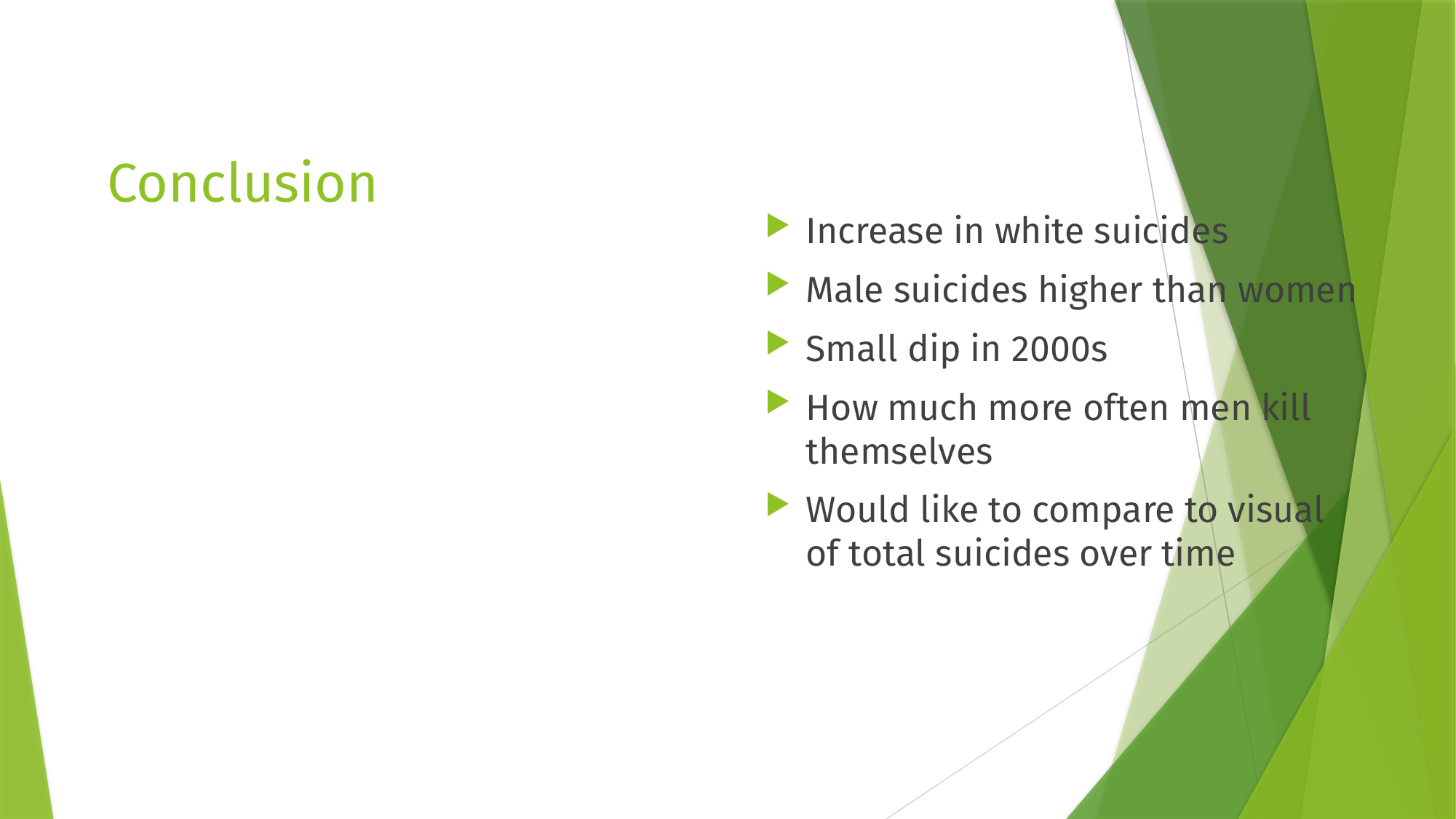

# White Suicides Conclusion
Increase in white suicides
Male suicides higher than women
Small dip in 2000s
How much more often men kill themselves
Would like to compare to visual of total suicides over time